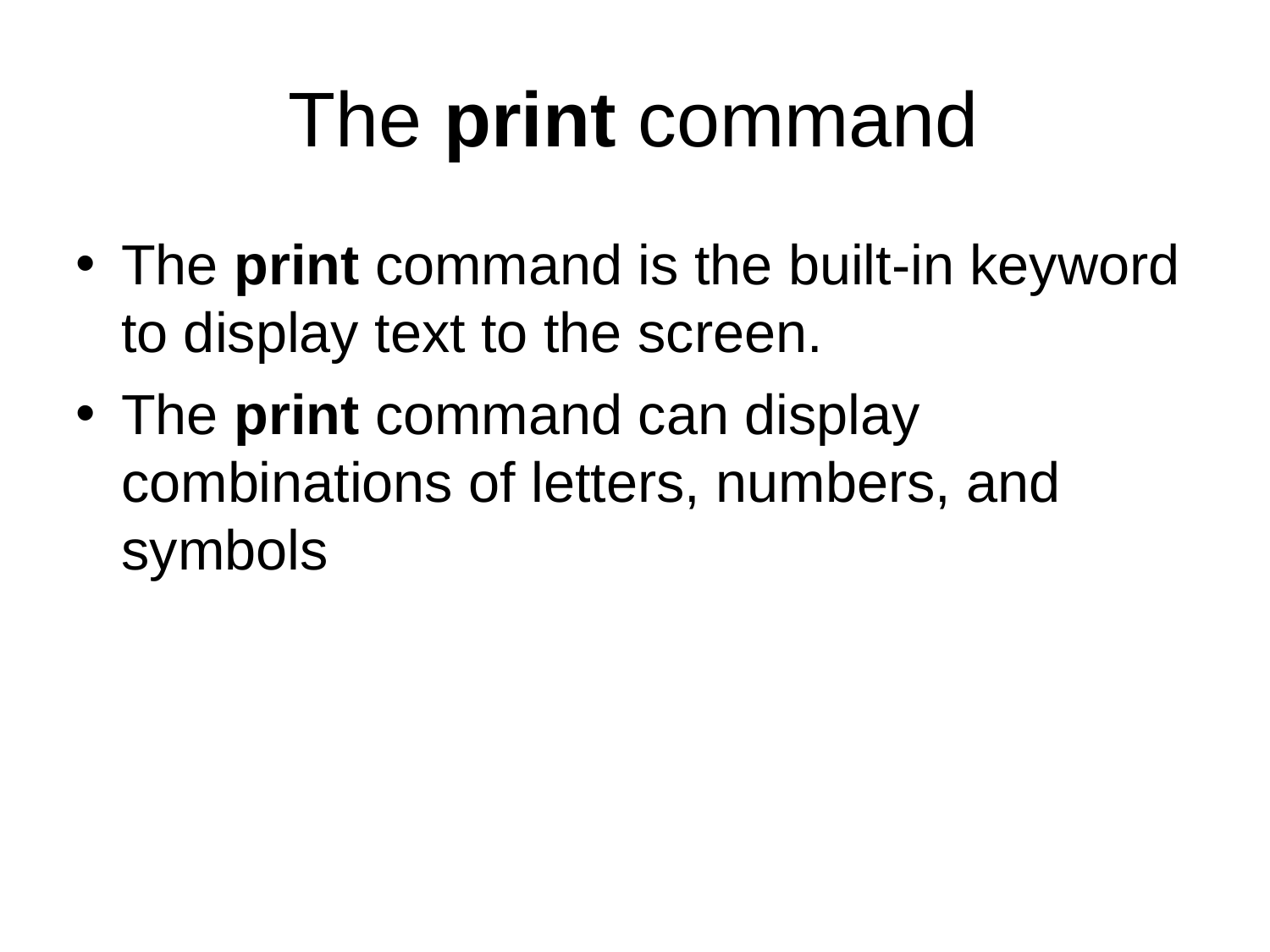

# The print command
The print command is the built-in keyword to display text to the screen.
The print command can display combinations of letters, numbers, and symbols